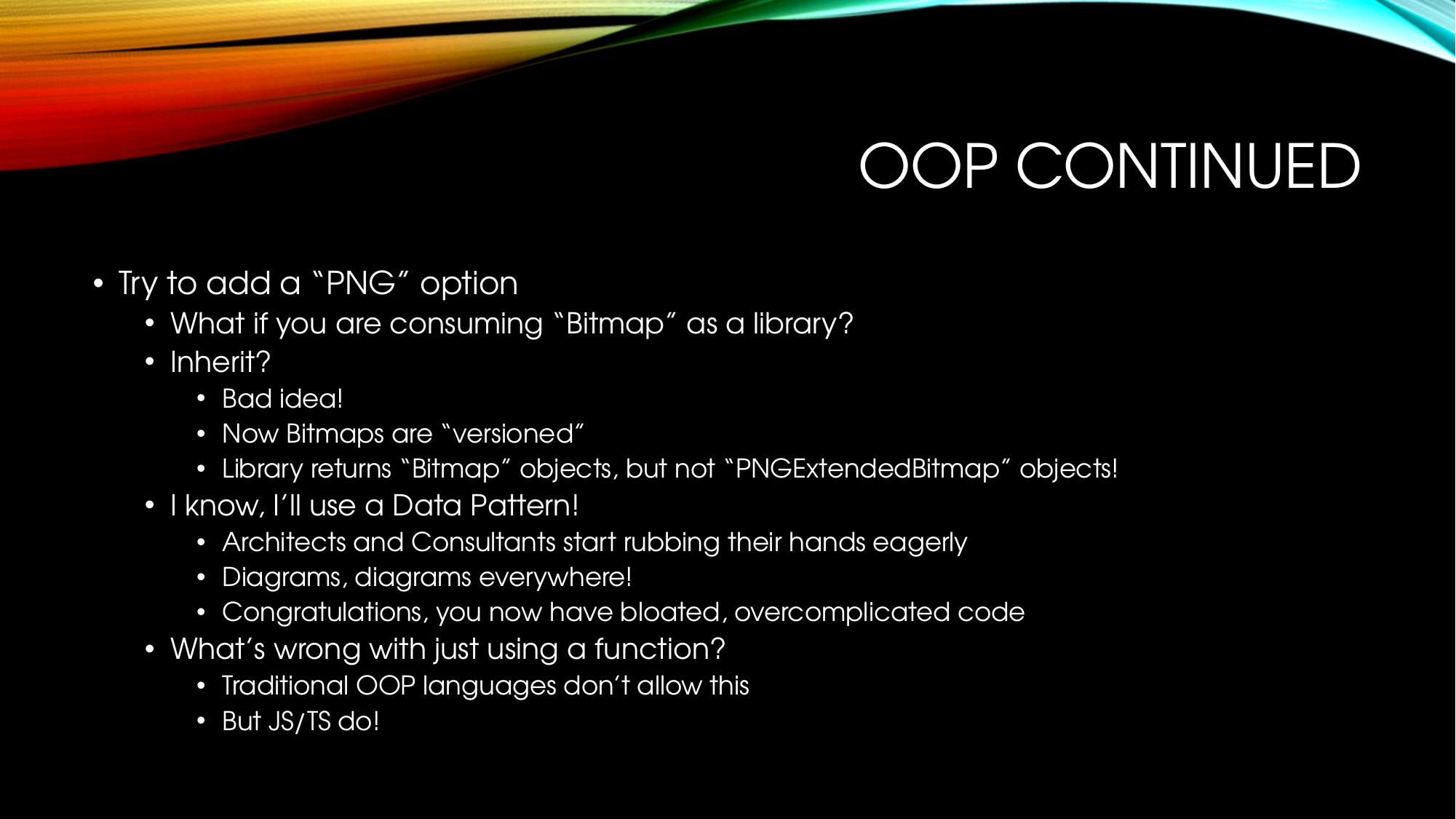

# OOP COntinued
Try to add a “PNG” option
What if you are consuming “Bitmap” as a library?
Inherit?
Bad idea!
Now Bitmaps are “versioned”
Library returns “Bitmap” objects, but not “PNGExtendedBitmap” objects!
I know, I’ll use a Data Pattern!
Architects and Consultants start rubbing their hands eagerly
Diagrams, diagrams everywhere!
Congratulations, you now have bloated, overcomplicated code
What’s wrong with just using a function?
Traditional OOP languages don’t allow this
But JS/TS do!